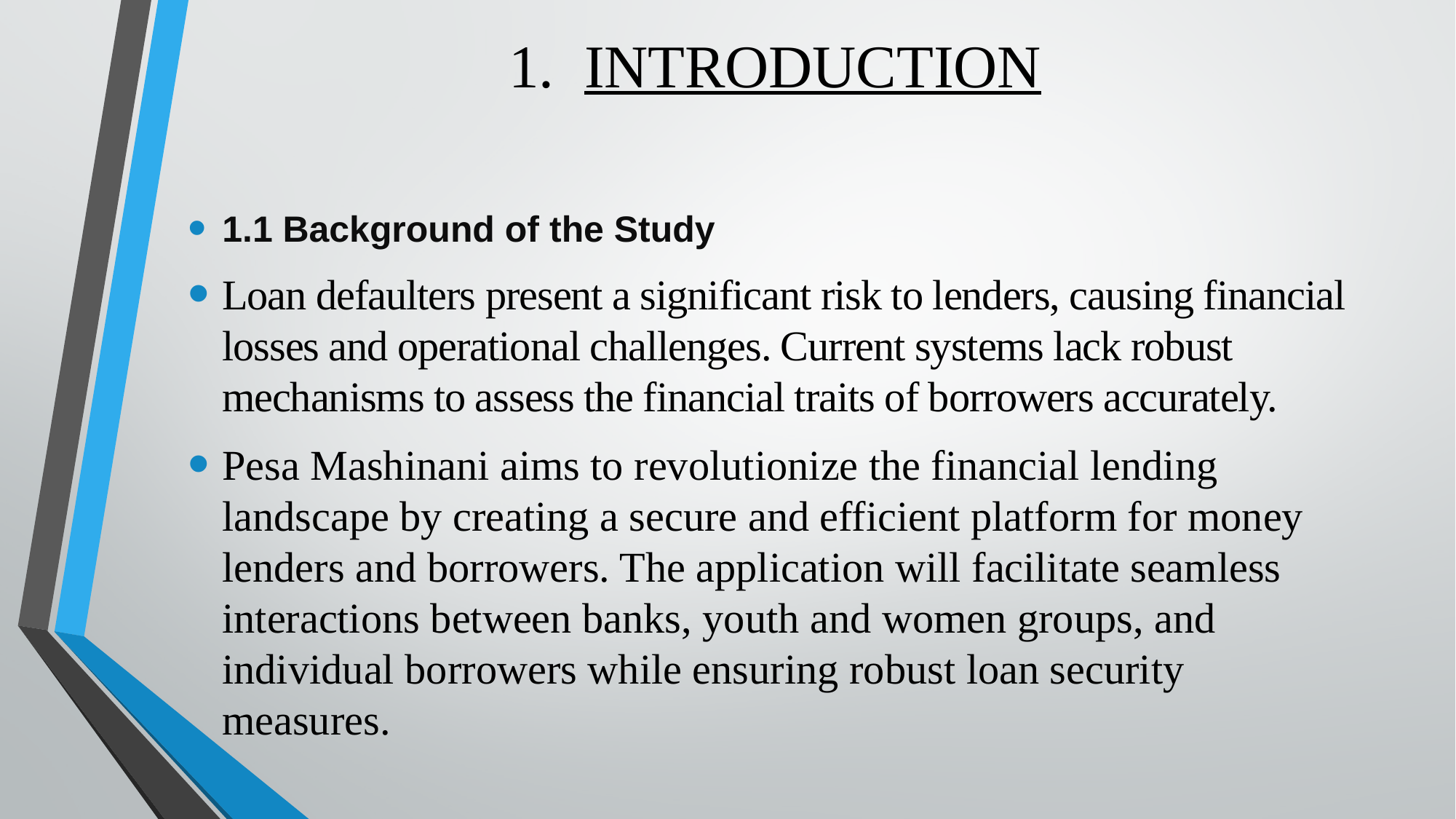

# 1.  INTRODUCTION
1.1 Background of the Study
Loan defaulters present a significant risk to lenders, causing financial losses and operational challenges. Current systems lack robust mechanisms to assess the financial traits of borrowers accurately.
Pesa Mashinani aims to revolutionize the financial lending landscape by creating a secure and efficient platform for money lenders and borrowers. The application will facilitate seamless interactions between banks, youth and women groups, and individual borrowers while ensuring robust loan security measures.